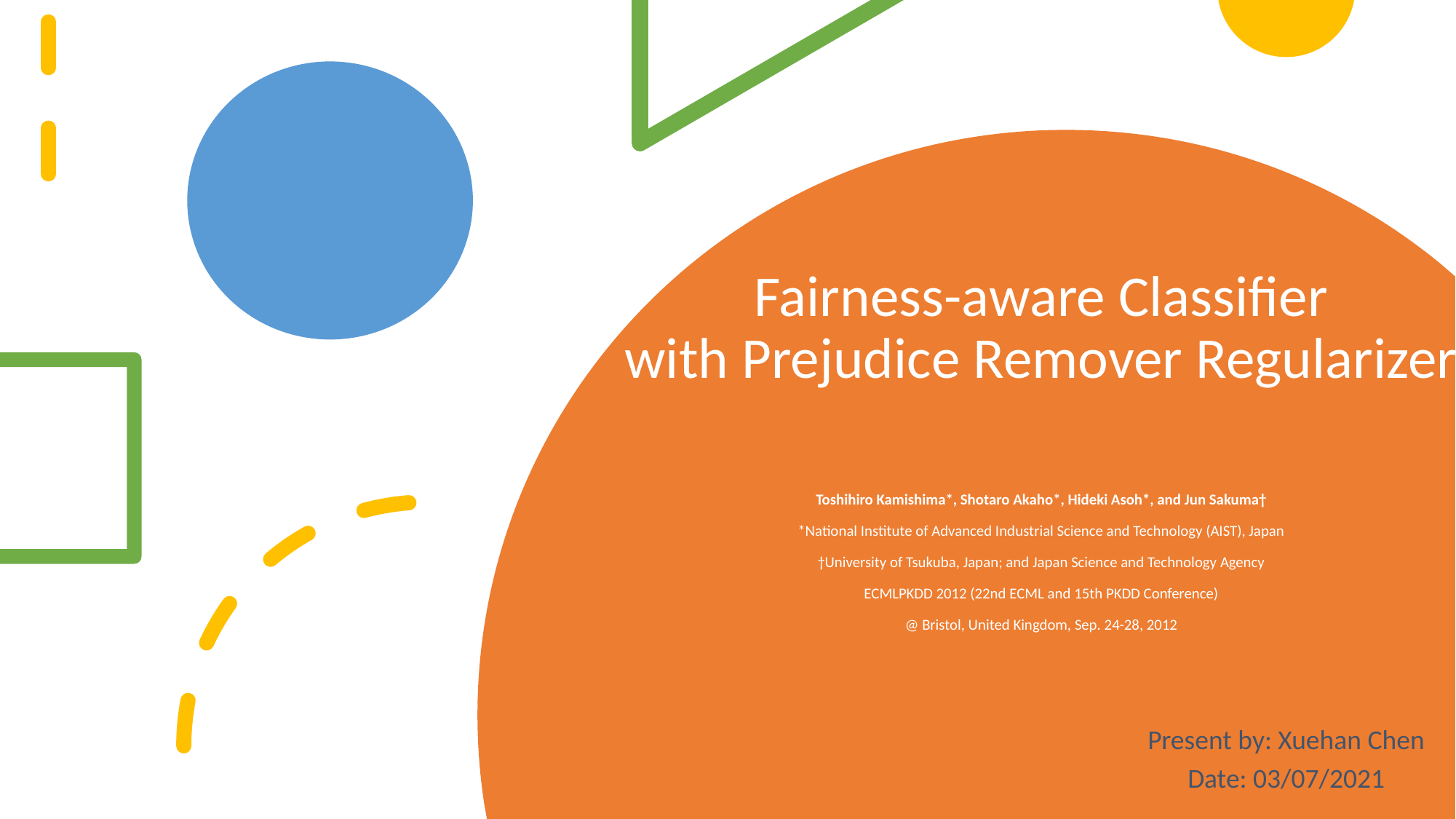

# Fairness-aware Classifier with Prejudice Remover Regularizer

Toshihiro Kamishima*, Shotaro Akaho*, Hideki Asoh*, and Jun Sakuma†
*National Institute of Advanced Industrial Science and Technology (AIST), Japan
†University of Tsukuba, Japan; and Japan Science and Technology Agency
ECMLPKDD 2012 (22nd ECML and 15th PKDD Conference)
@ Bristol, United Kingdom, Sep. 24-28, 2012

Present by: Xuehan Chen
Date: 03/07/2021